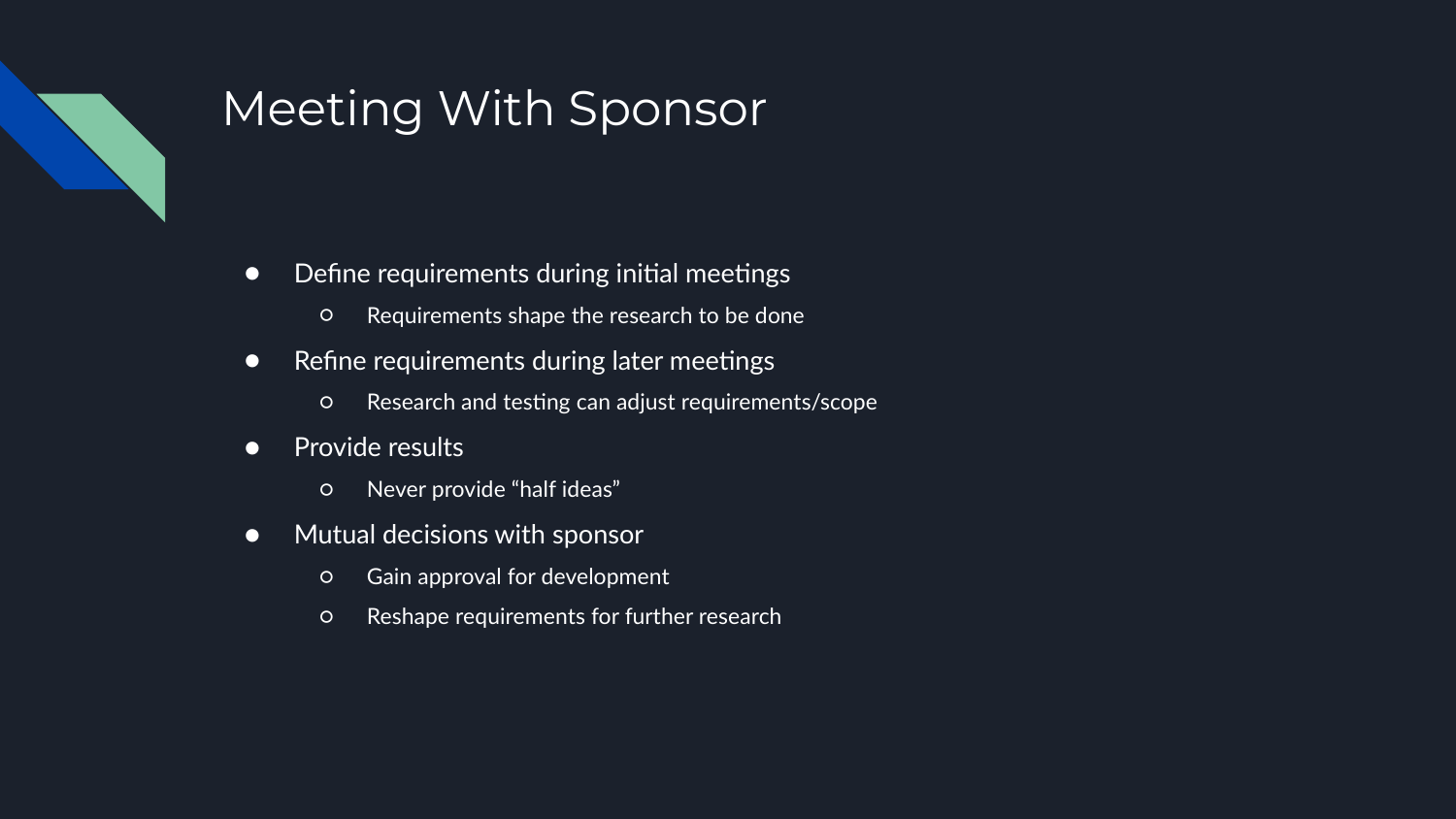

# Meeting With Sponsor
Define requirements during initial meetings
Requirements shape the research to be done
Refine requirements during later meetings
Research and testing can adjust requirements/scope
Provide results
Never provide “half ideas”
Mutual decisions with sponsor
Gain approval for development
Reshape requirements for further research